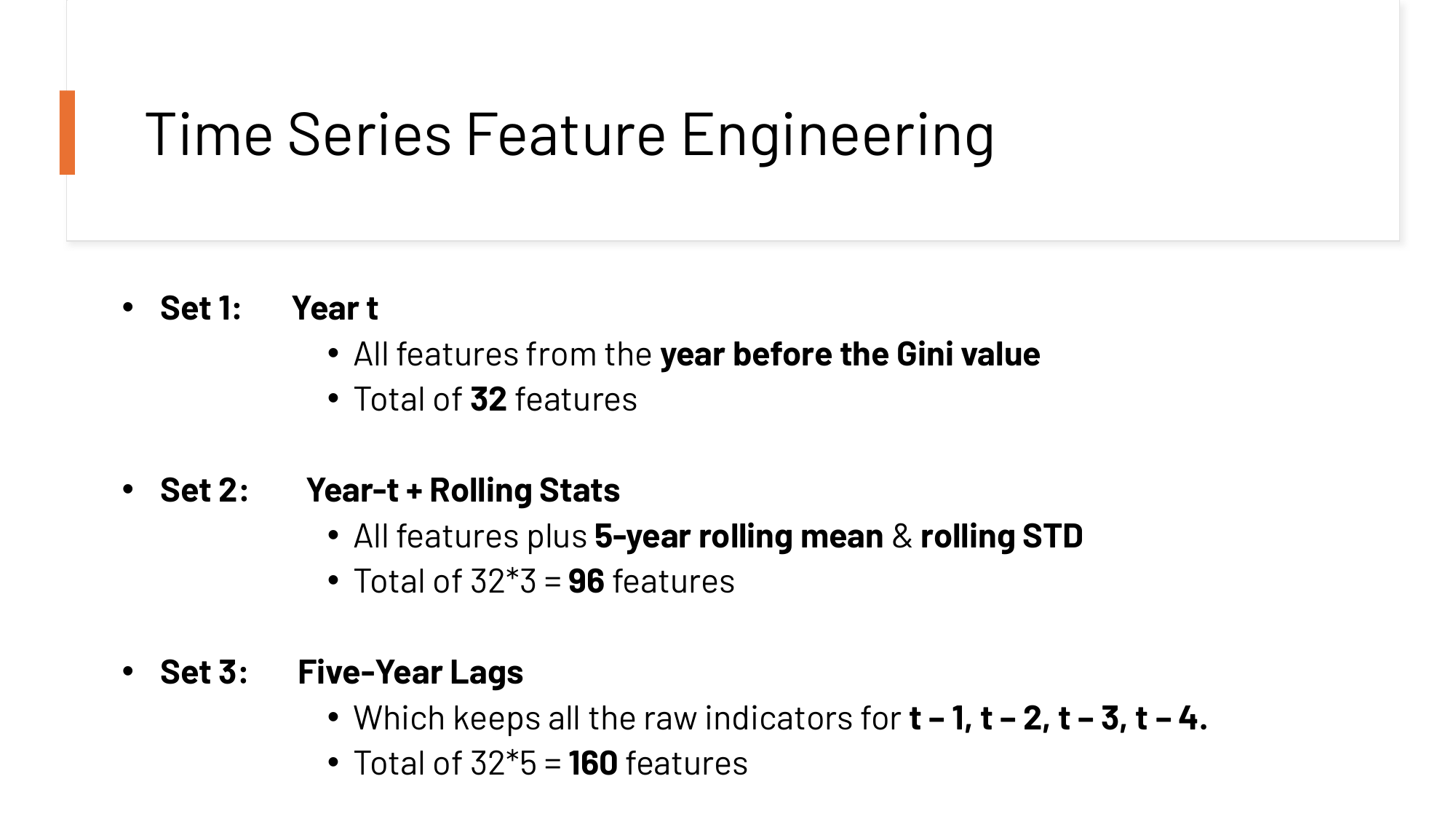

# Time Series Feature Engineering

Set 1:       Year t
All features from the year before the Gini value
Total of 32 features

Set 2:        Year-t + Rolling Stats
All features plus 5-year rolling mean & rolling STD
Total of 32*3 = 96 features

Set 3:       Five-Year Lags
Which keeps all the raw indicators for t – 1, t – 2, t – 3, t – 4.
Total of 32*5 = 160 features